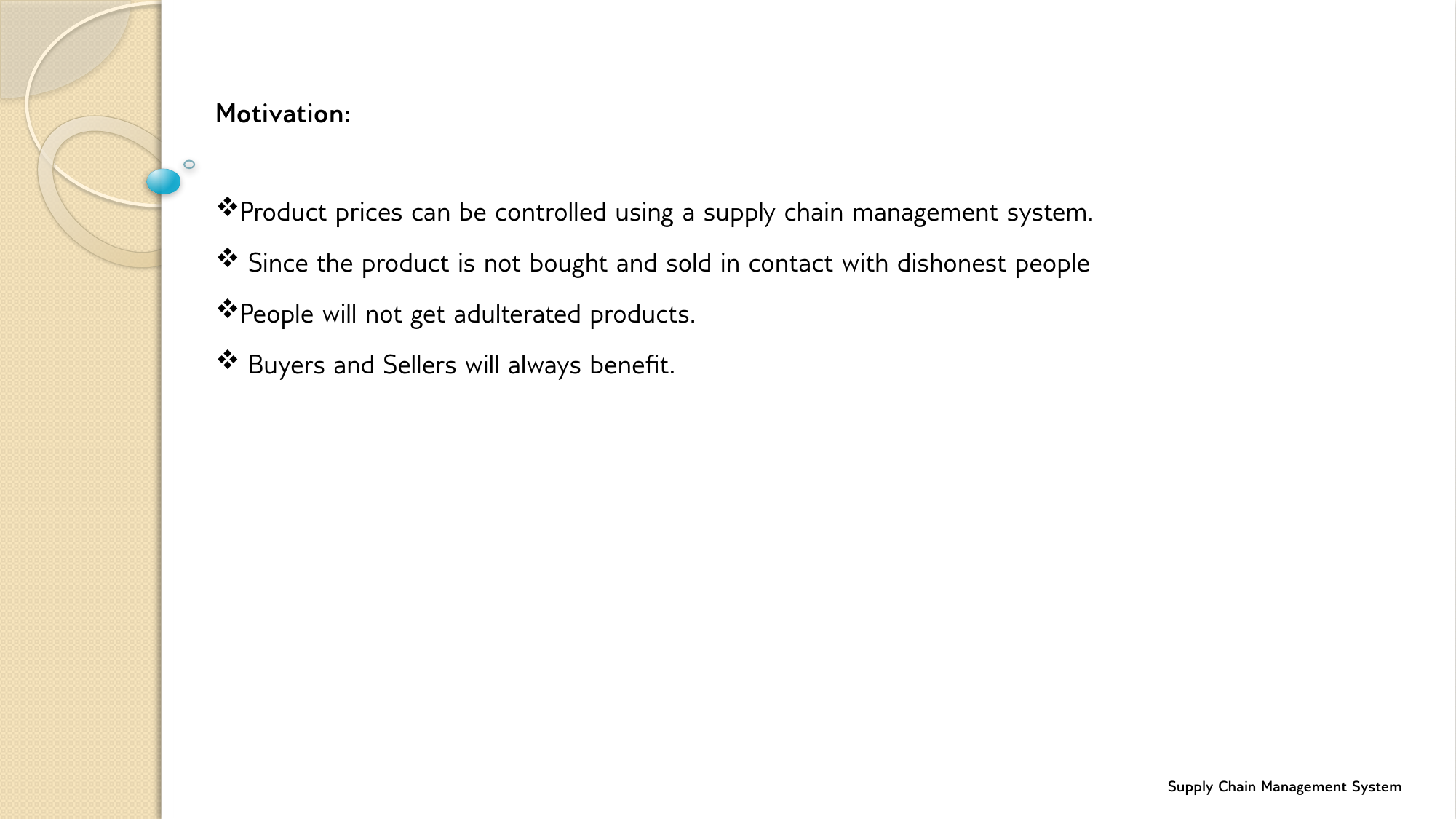

Motivation:

Product prices can be controlled using a supply chain management system.
 Since the product is not bought and sold in contact with dishonest people
People will not get adulterated products.
 Buyers and Sellers will always benefit.
Supply Chain Management System